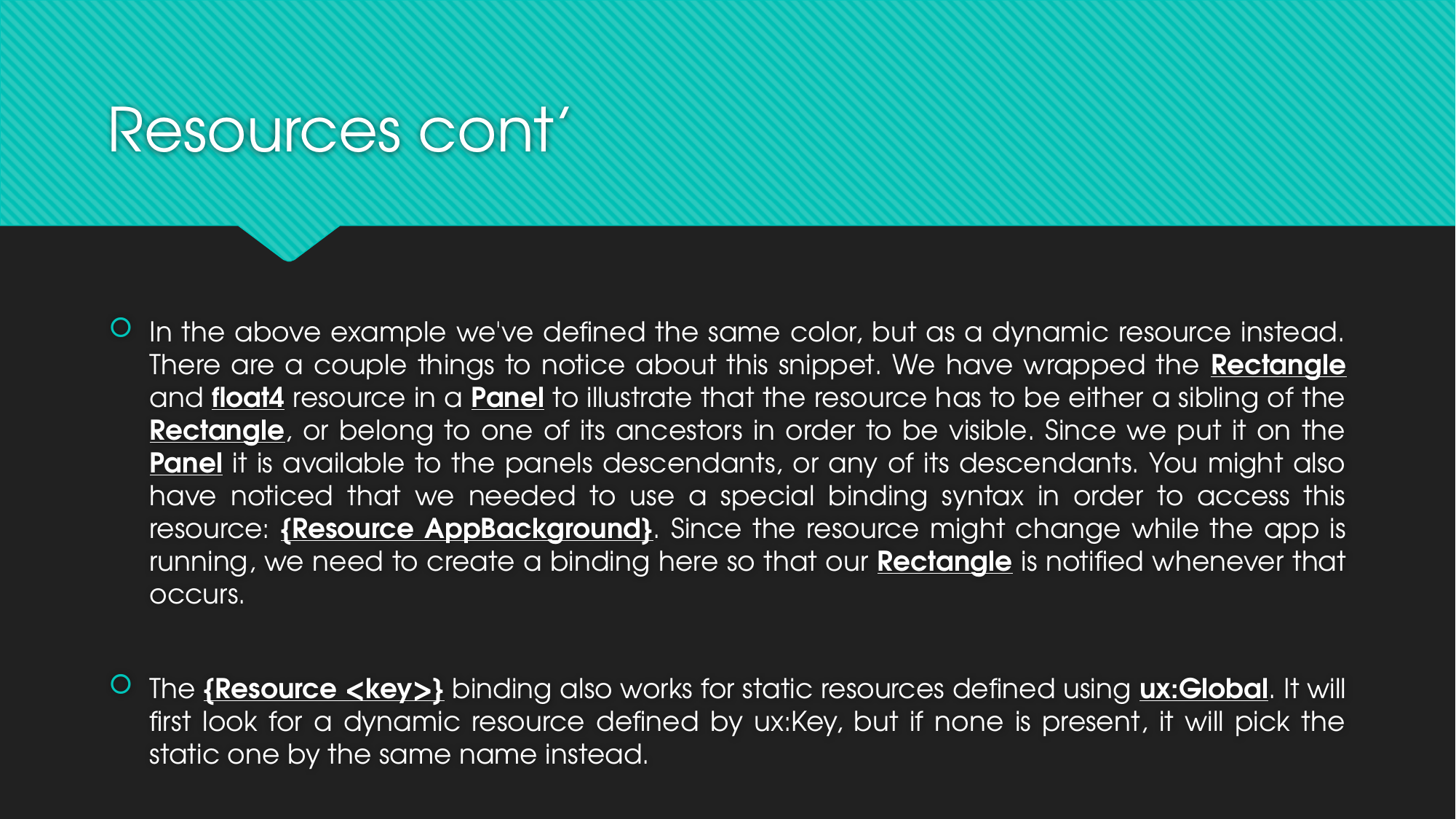

# Resources cont’
In the above example we've defined the same color, but as a dynamic resource instead. There are a couple things to notice about this snippet. We have wrapped the Rectangle and float4 resource in a Panel to illustrate that the resource has to be either a sibling of the Rectangle, or belong to one of its ancestors in order to be visible. Since we put it on the Panel it is available to the panels descendants, or any of its descendants. You might also have noticed that we needed to use a special binding syntax in order to access this resource: {Resource AppBackground}. Since the resource might change while the app is running, we need to create a binding here so that our Rectangle is notified whenever that occurs.

The {Resource <key>} binding also works for static resources defined using ux:Global. It will first look for a dynamic resource defined by ux:Key, but if none is present, it will pick the static one by the same name instead.